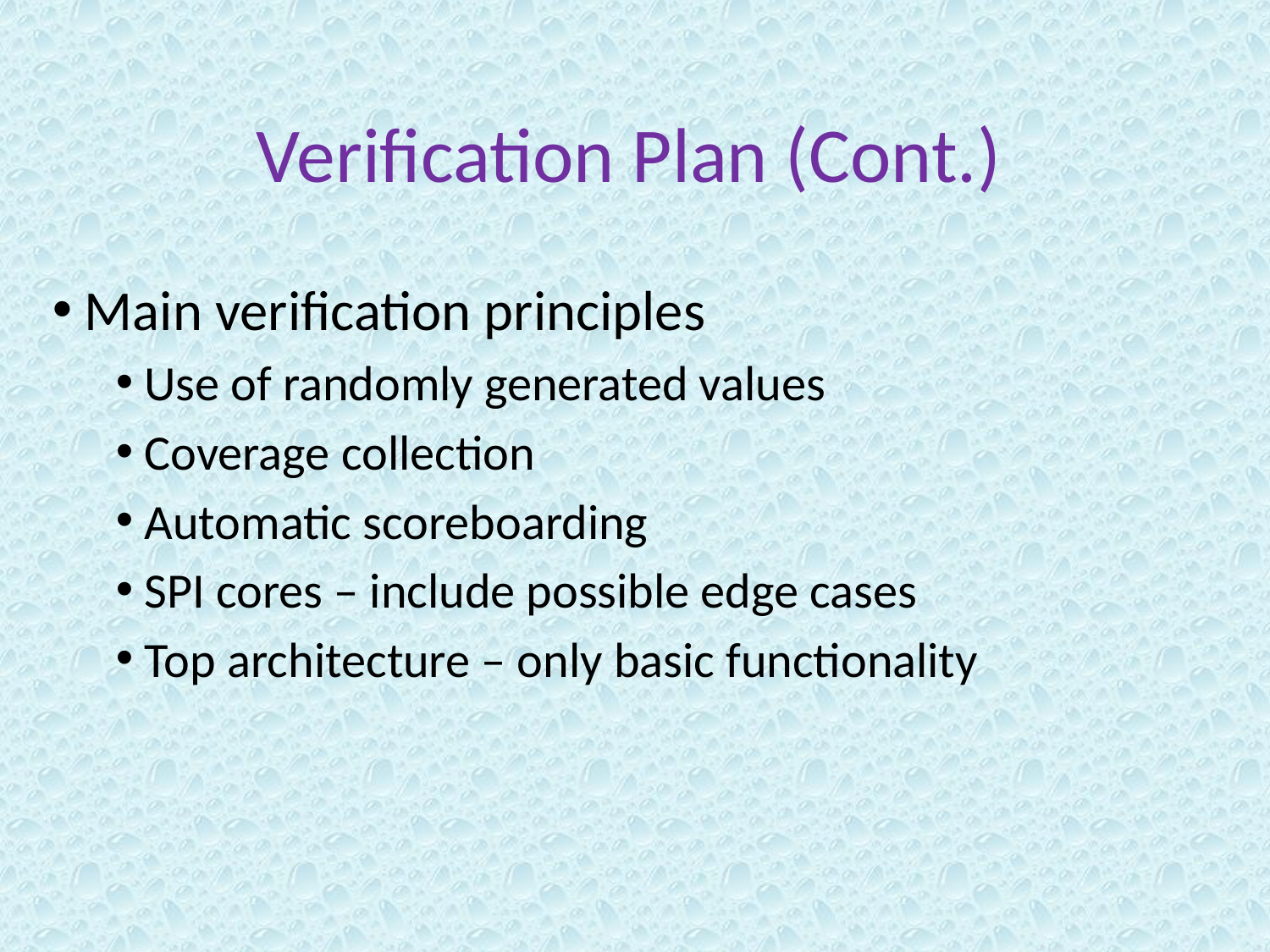

# Verification Plan (Cont.)
 Main verification principles
 Use of randomly generated values
 Coverage collection
 Automatic scoreboarding
 SPI cores – include possible edge cases
 Top architecture – only basic functionality